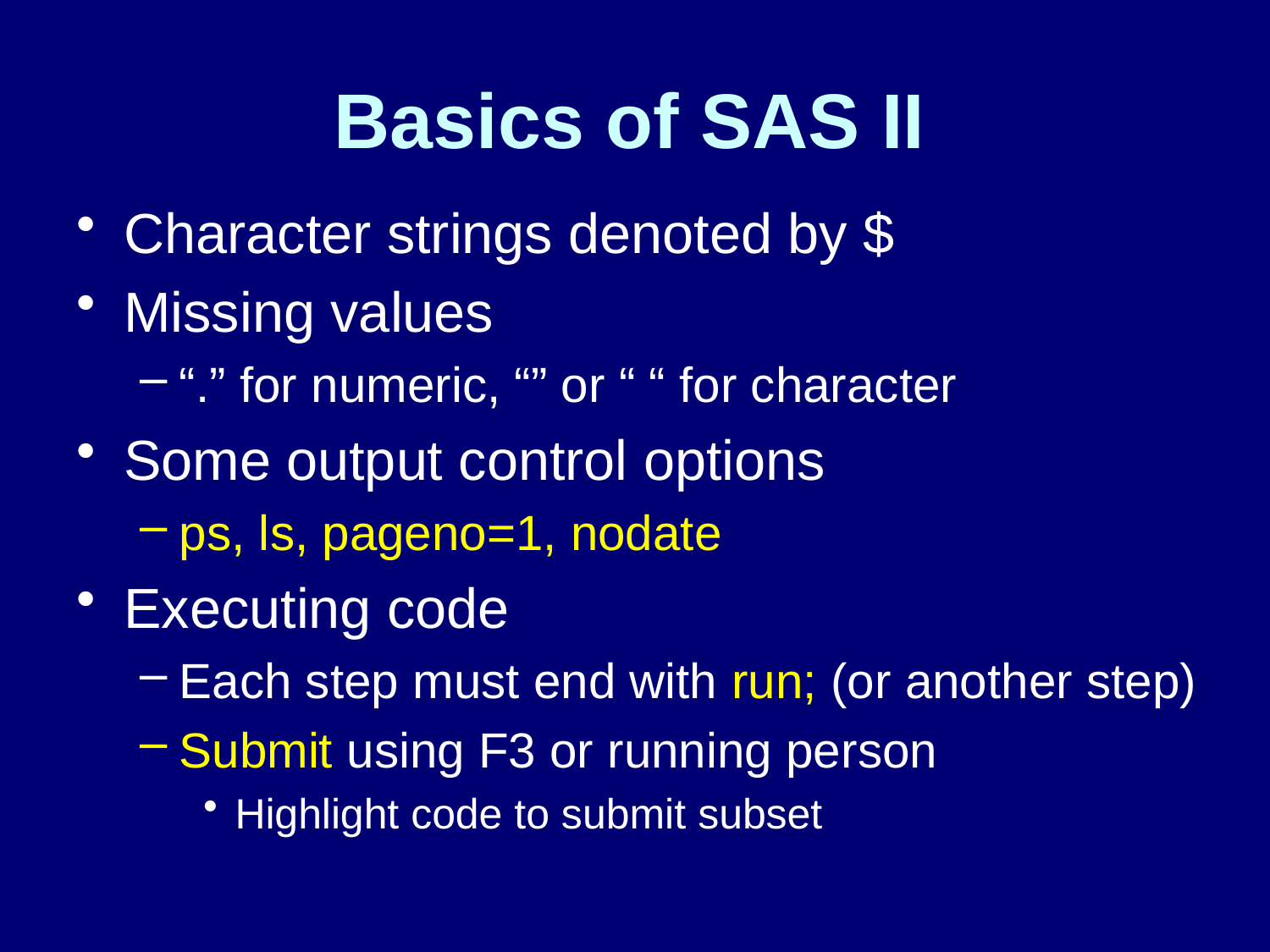

# Basics of SAS II
Character strings denoted by $
Missing values
“.” for numeric, “” or “ “ for character
Some output control options
ps, ls, pageno=1, nodate
Executing code
Each step must end with run; (or another step)
Submit using F3 or running person
Highlight code to submit subset